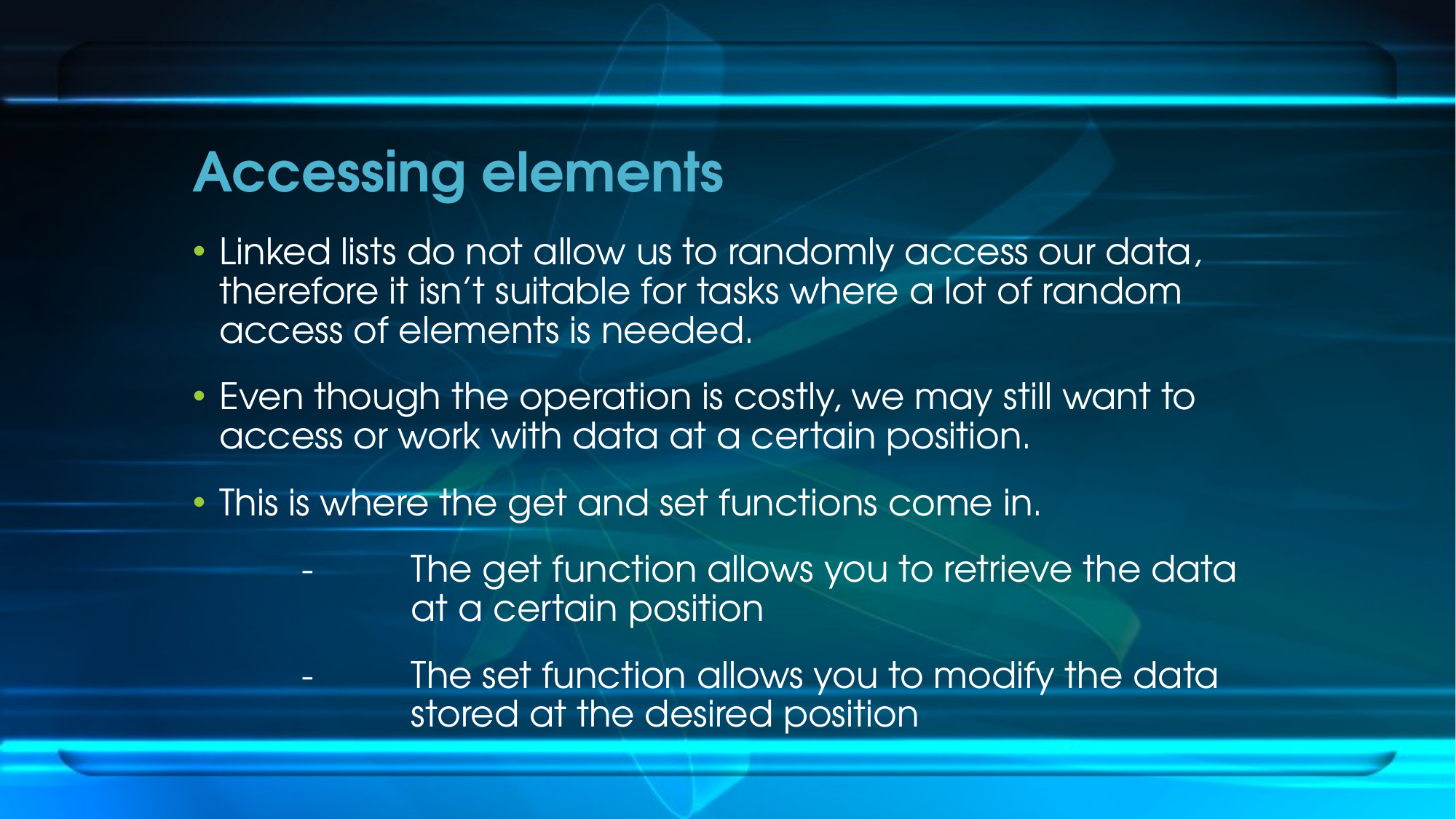

# Accessing elements
Linked lists do not allow us to randomly access our data, therefore it isn’t suitable for tasks where a lot of random access of elements is needed.
Even though the operation is costly, we may still want to access or work with data at a certain position.
This is where the get and set functions come in.
	-	The get function allows you to retrieve the data 		at a certain position
	-	The set function allows you to modify the data 		stored at the desired position